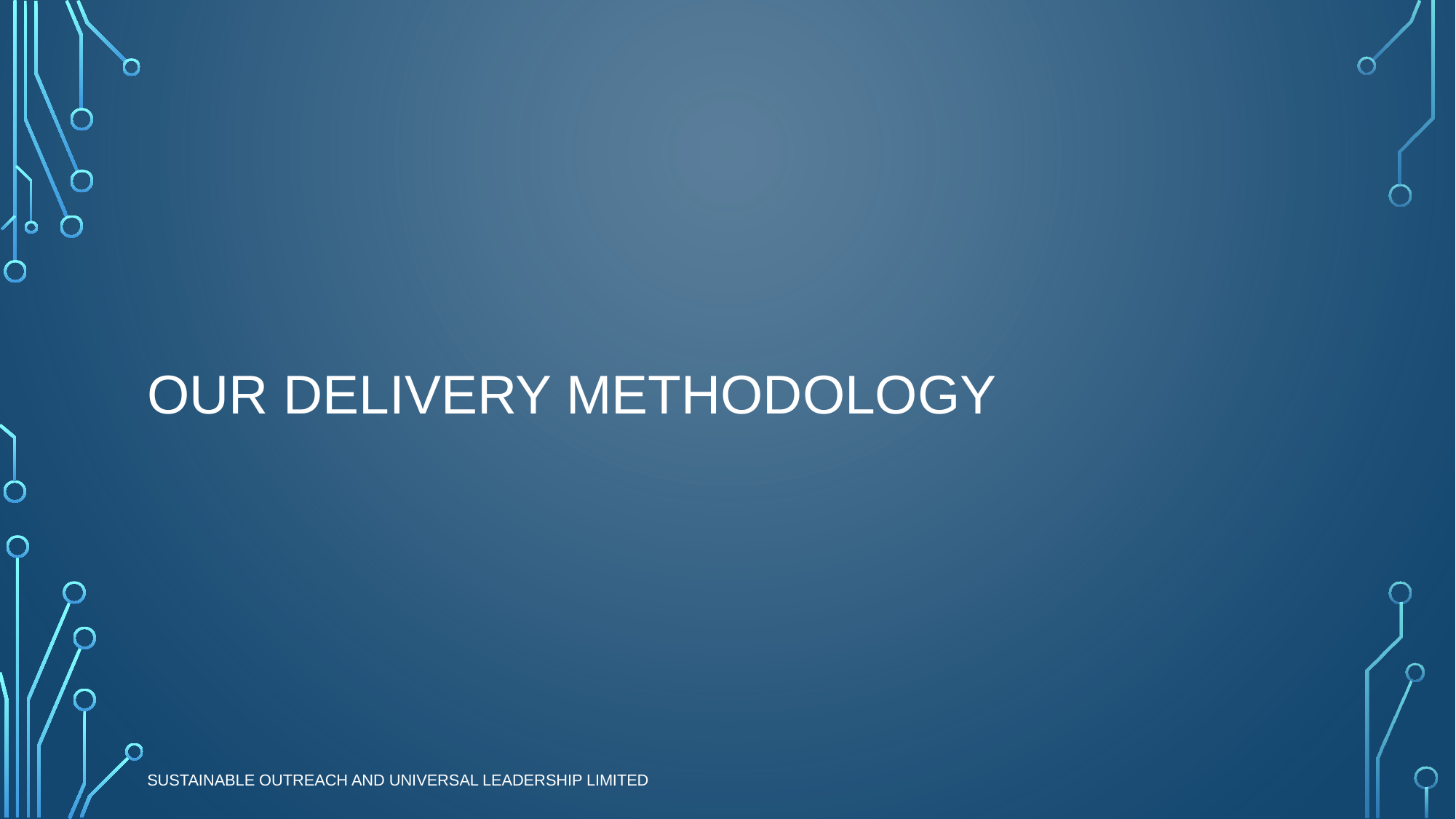

# our Delivery methodology
12
Sustainable Outreach and Universal Leadership Limited